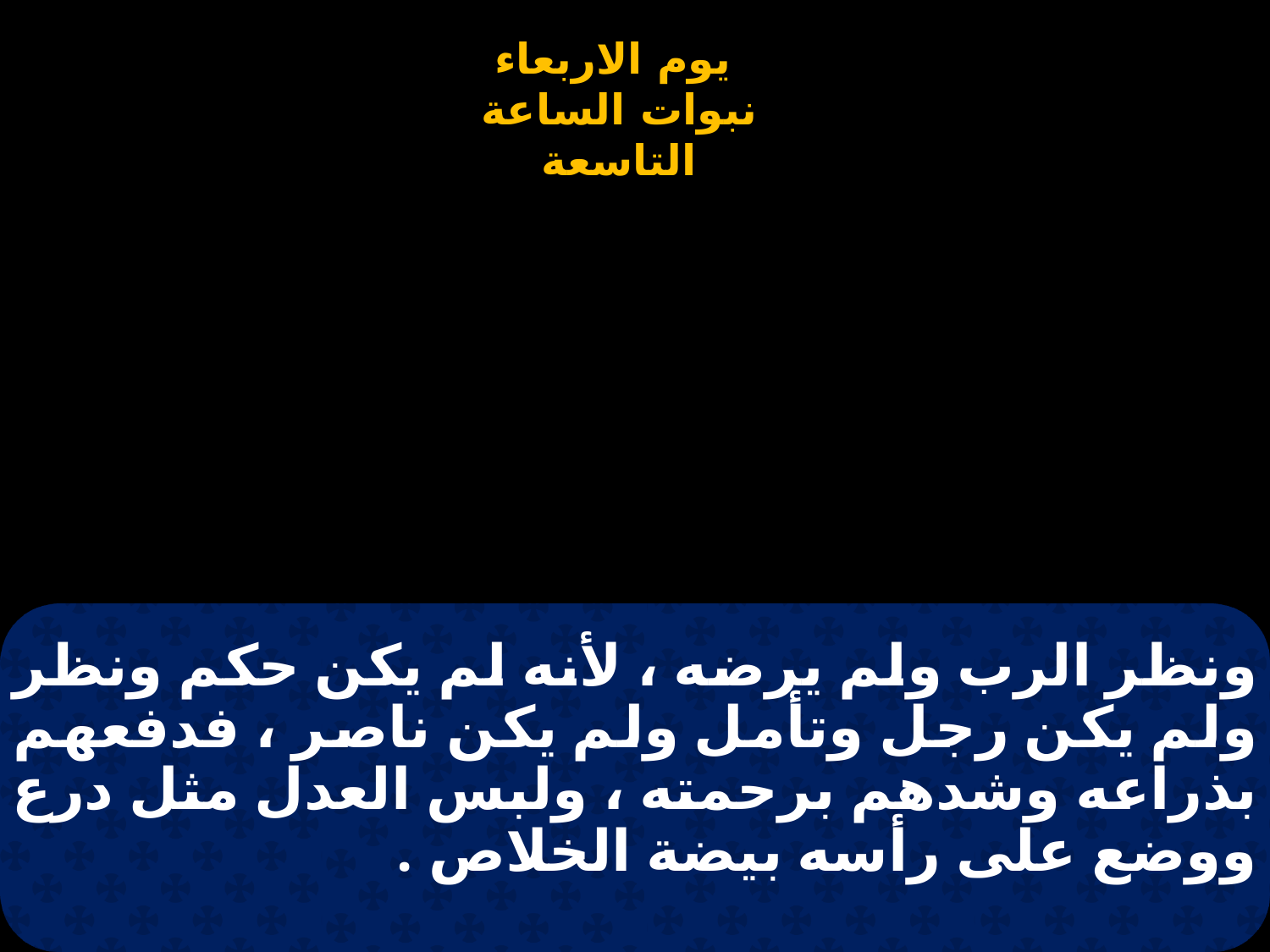

# ونظر الرب ولم يرضه ، لأنه لم يكن حكم ونظر ولم يكن رجل وتأمل ولم يكن ناصر ، فدفعهم بذراعه وشدهم برحمته ، ولبس العدل مثل درع ووضع على رأسه بيضة الخلاص .